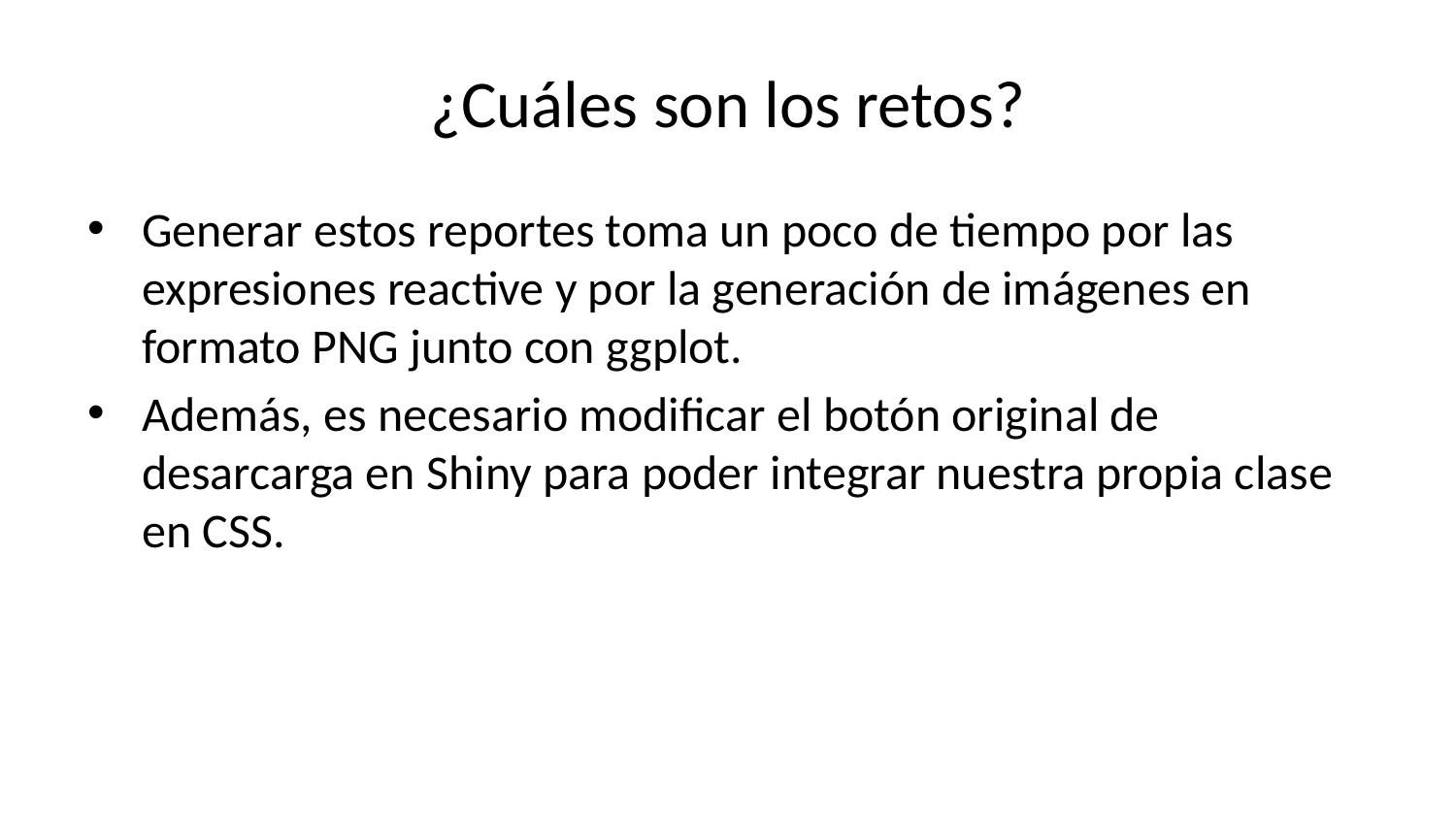

# ¿Cuáles son los retos?
Generar estos reportes toma un poco de tiempo por las expresiones reactive y por la generación de imágenes en formato PNG junto con ggplot.
Además, es necesario modificar el botón original de desarcarga en Shiny para poder integrar nuestra propia clase en CSS.